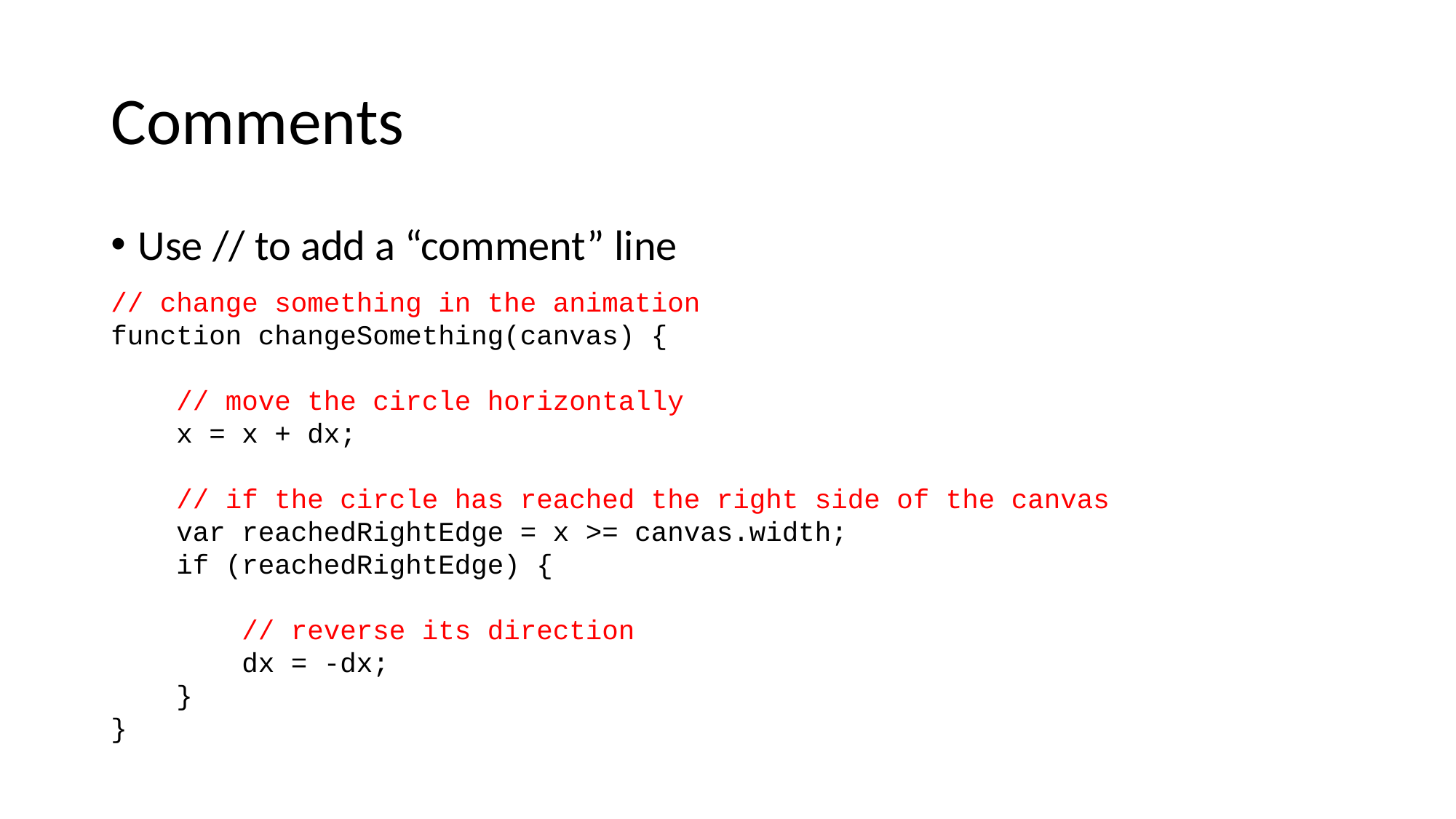

# Comments
Use // to add a “comment” line
// change something in the animation
function changeSomething(canvas) {

    // move the circle horizontally
    x = x + dx;

    // if the circle has reached the right side of the canvas
    var reachedRightEdge = x >= canvas.width;
    if (reachedRightEdge) {

        // reverse its direction
        dx = -dx;
    }
}